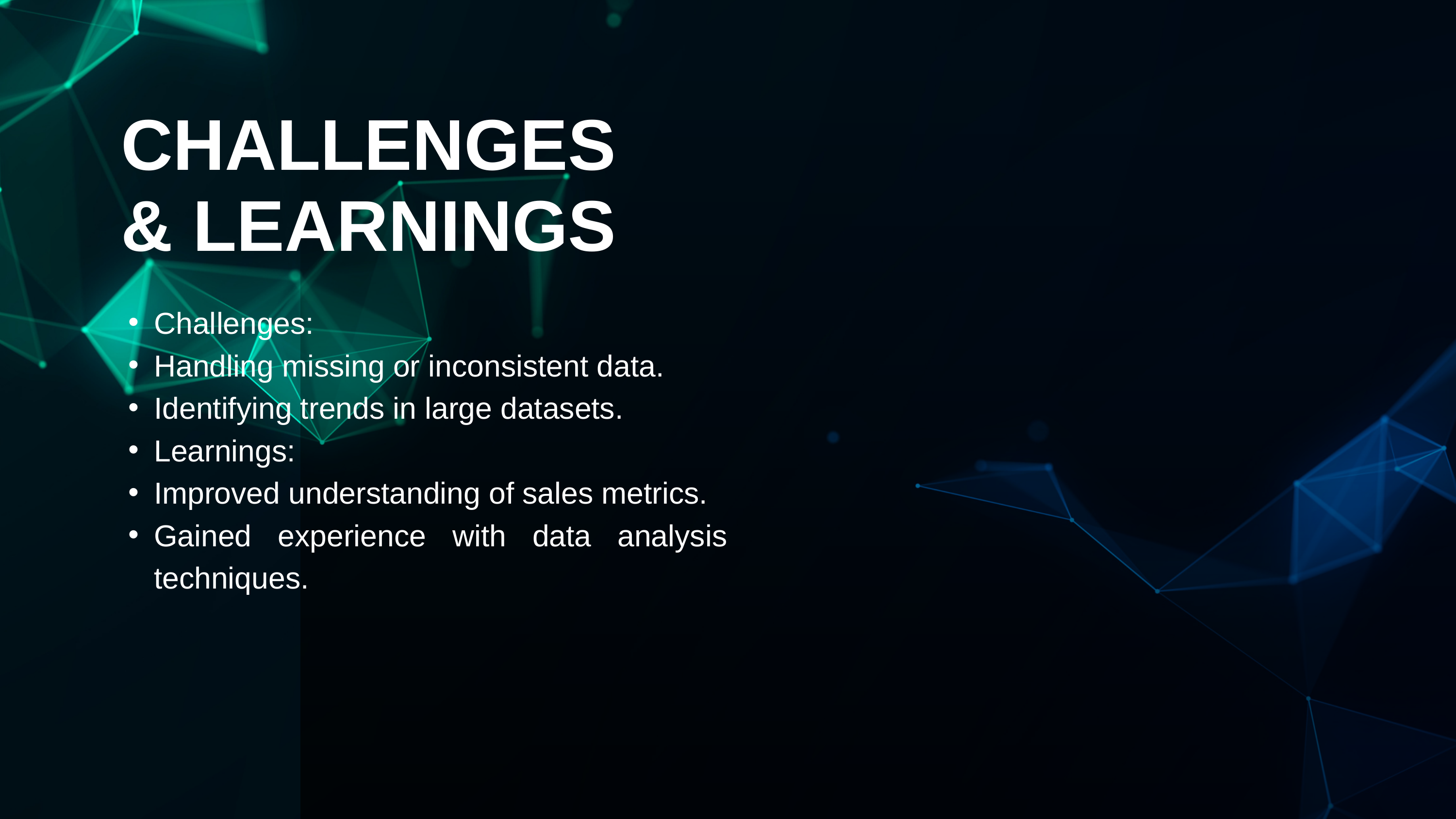

CHALLENGES & LEARNINGS
Challenges:
Handling missing or inconsistent data.
Identifying trends in large datasets.
Learnings:
Improved understanding of sales metrics.
Gained experience with data analysis techniques.